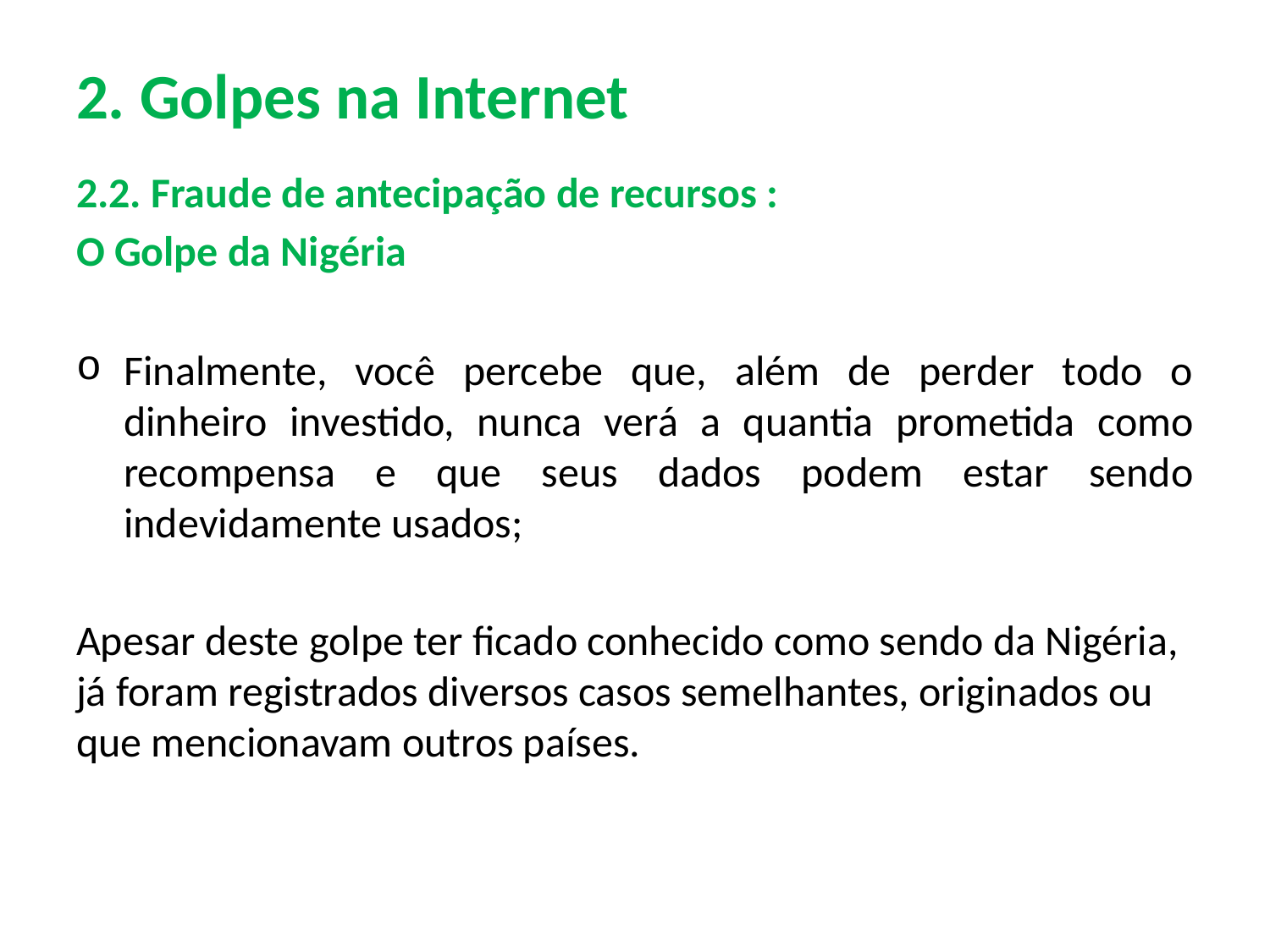

# 2. Golpes na Internet
2.2. Fraude de antecipação de recursos :
O Golpe da Nigéria

Finalmente, você percebe que, além de perder todo o dinheiro investido, nunca verá a quantia prometida como recompensa e que seus dados podem estar sendo indevidamente usados;

Apesar deste golpe ter ficado conhecido como sendo da Nigéria, já foram registrados diversos casos semelhantes, originados ou que mencionavam outros países.